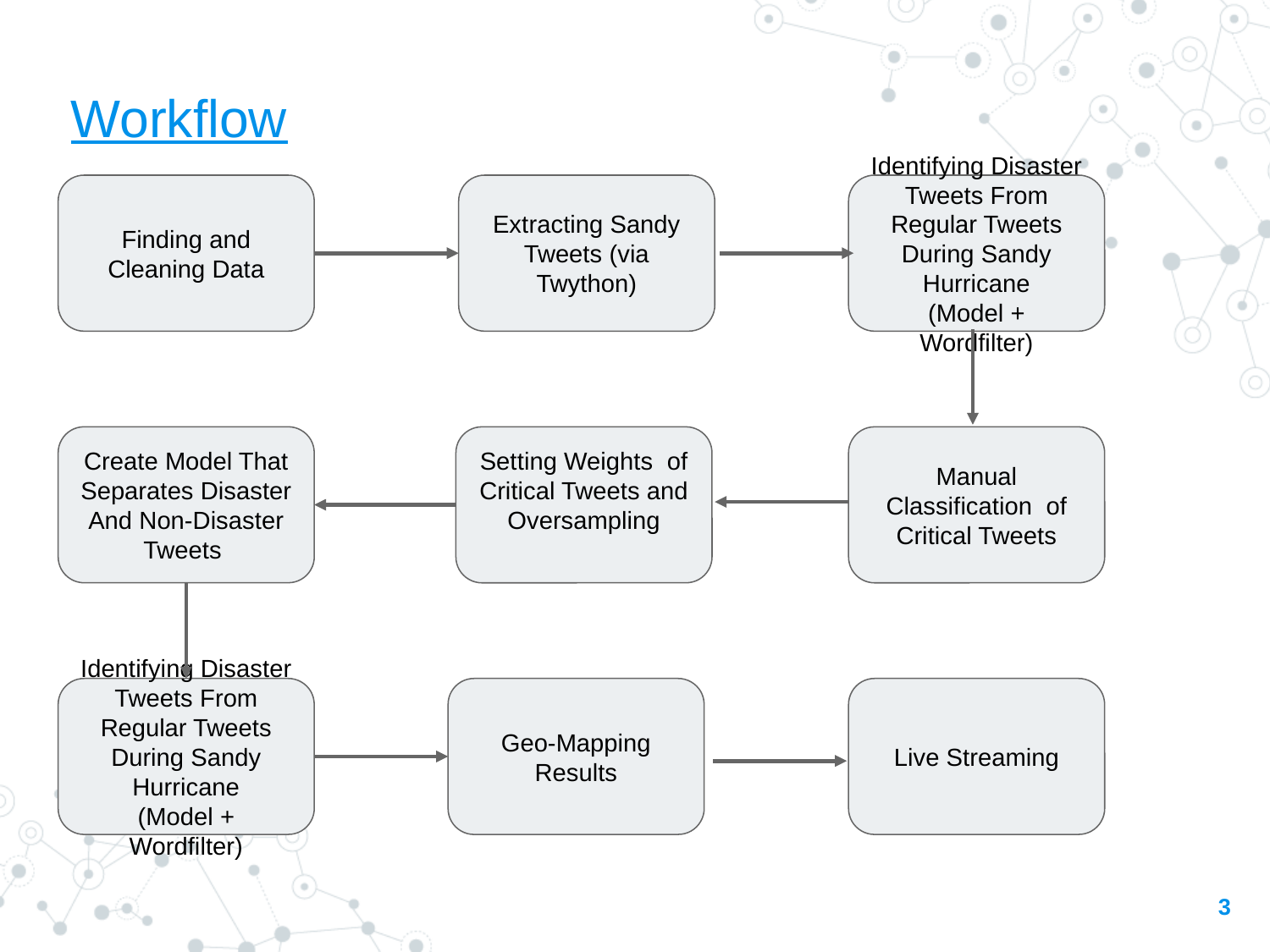

# Workflow
Finding and Cleaning Data
Extracting Sandy Tweets (via Twython)
Identifying Disaster Tweets From Regular Tweets During Sandy Hurricane
(Model + Wordfilter)
Create Model That Separates Disaster
And Non-Disaster Tweets
Setting Weights  of Critical Tweets and Oversampling

Manual Classification  of Critical Tweets
Identifying Disaster Tweets From Regular Tweets During Sandy Hurricane
(Model + Wordfilter)
Geo-Mapping Results
Live Streaming
3